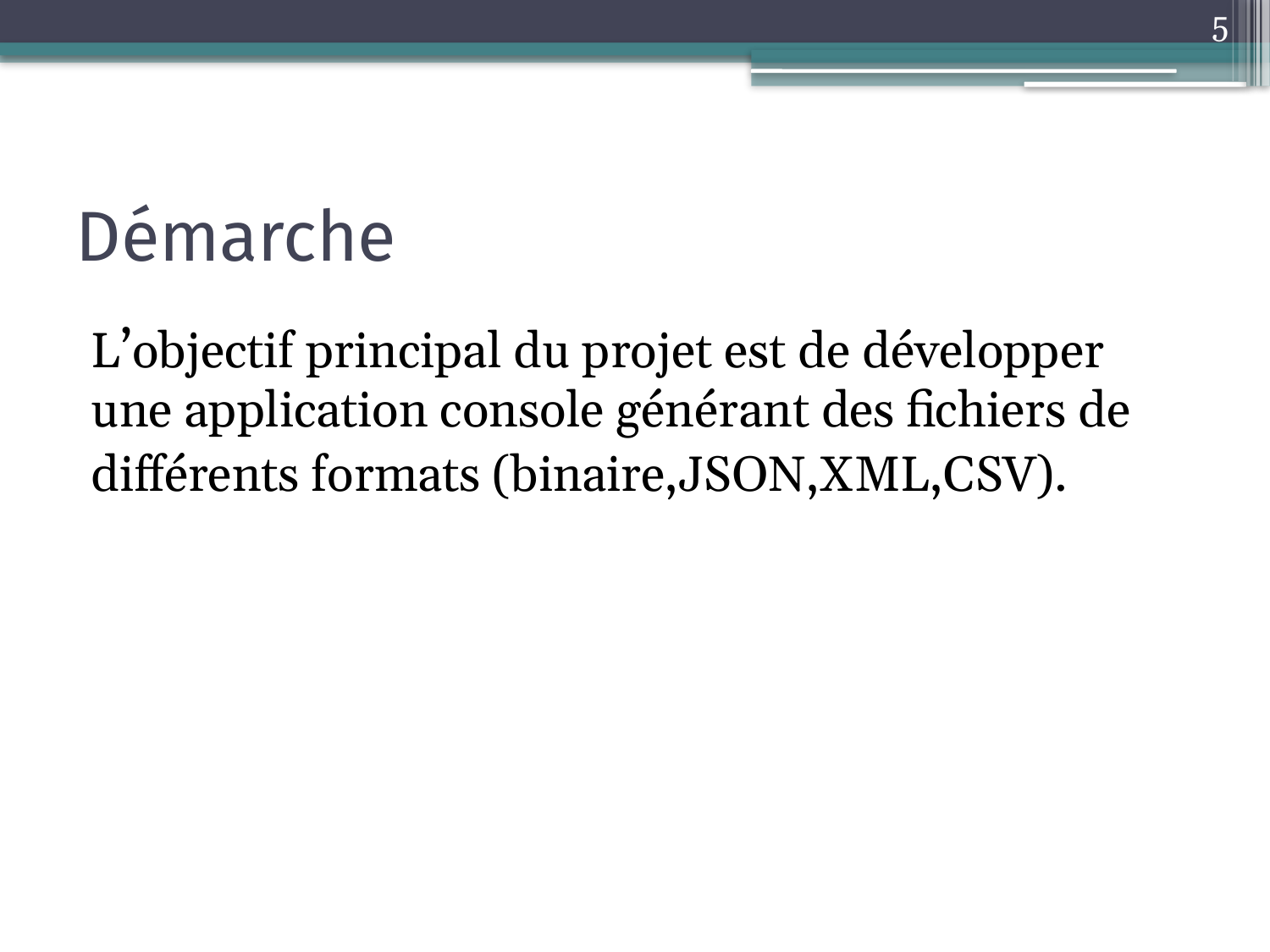

5
# Démarche
L’objectif principal du projet est de développer une application console générant des fichiers de
différents formats (binaire,JSON,XML,CSV).